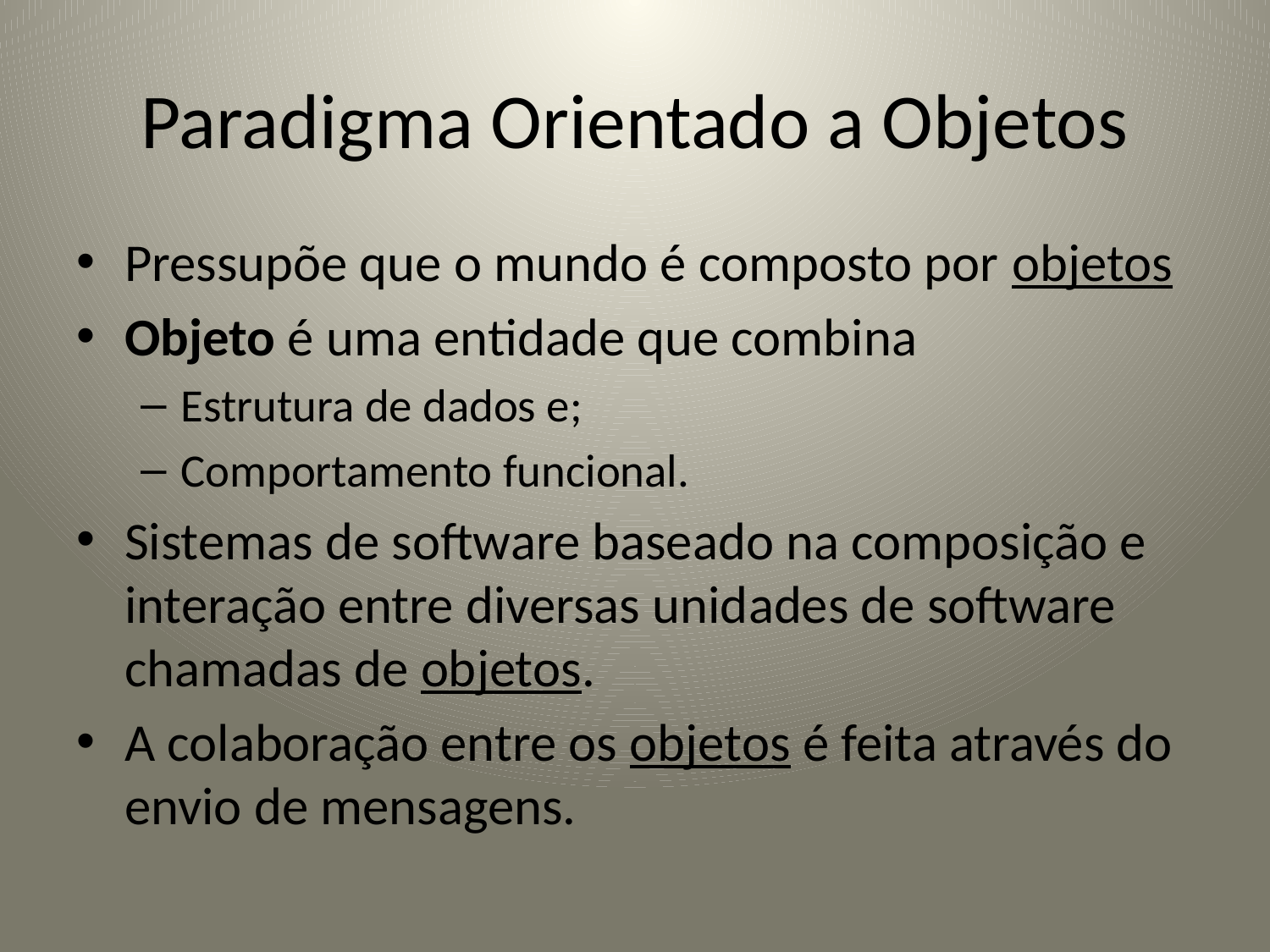

# Paradigma Orientado a Objetos
Pressupõe que o mundo é composto por objetos
Objeto é uma entidade que combina
Estrutura de dados e;
Comportamento funcional.
Sistemas de software baseado na composição e interação entre diversas unidades de software chamadas de objetos.
A colaboração entre os objetos é feita através do envio de mensagens.